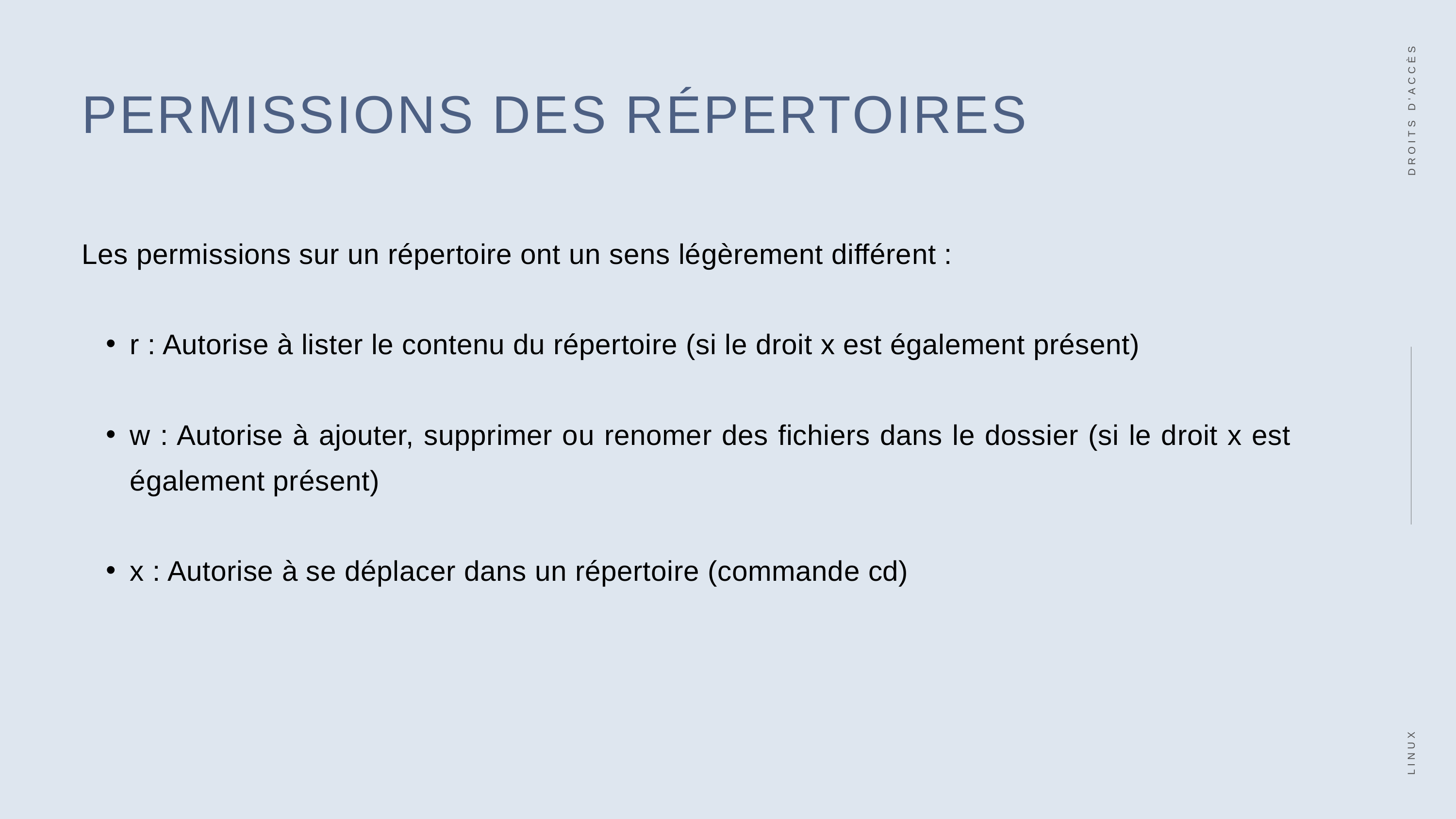

PERMISSIONS DES RÉPERTOIRES
DROITS D'ACCÈS
Les permissions sur un répertoire ont un sens légèrement différent :

r : Autorise à lister le contenu du répertoire (si le droit x est également présent)

w : Autorise à ajouter, supprimer ou renomer des fichiers dans le dossier (si le droit x est également présent)

x : Autorise à se déplacer dans un répertoire (commande cd)

LINUX